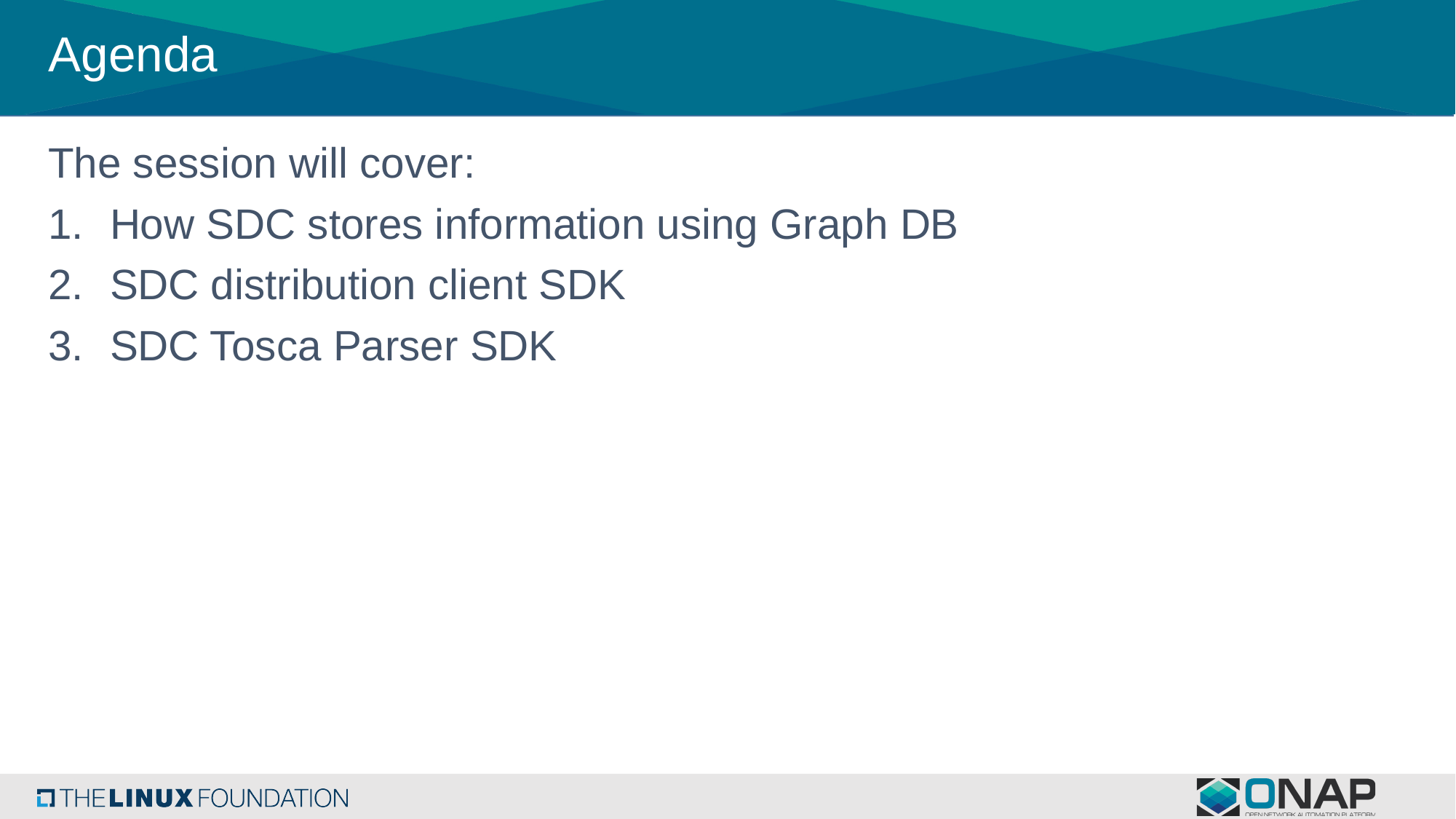

# Agenda
The session will cover:
How SDC stores information using Graph DB
SDC distribution client SDK
SDC Tosca Parser SDK